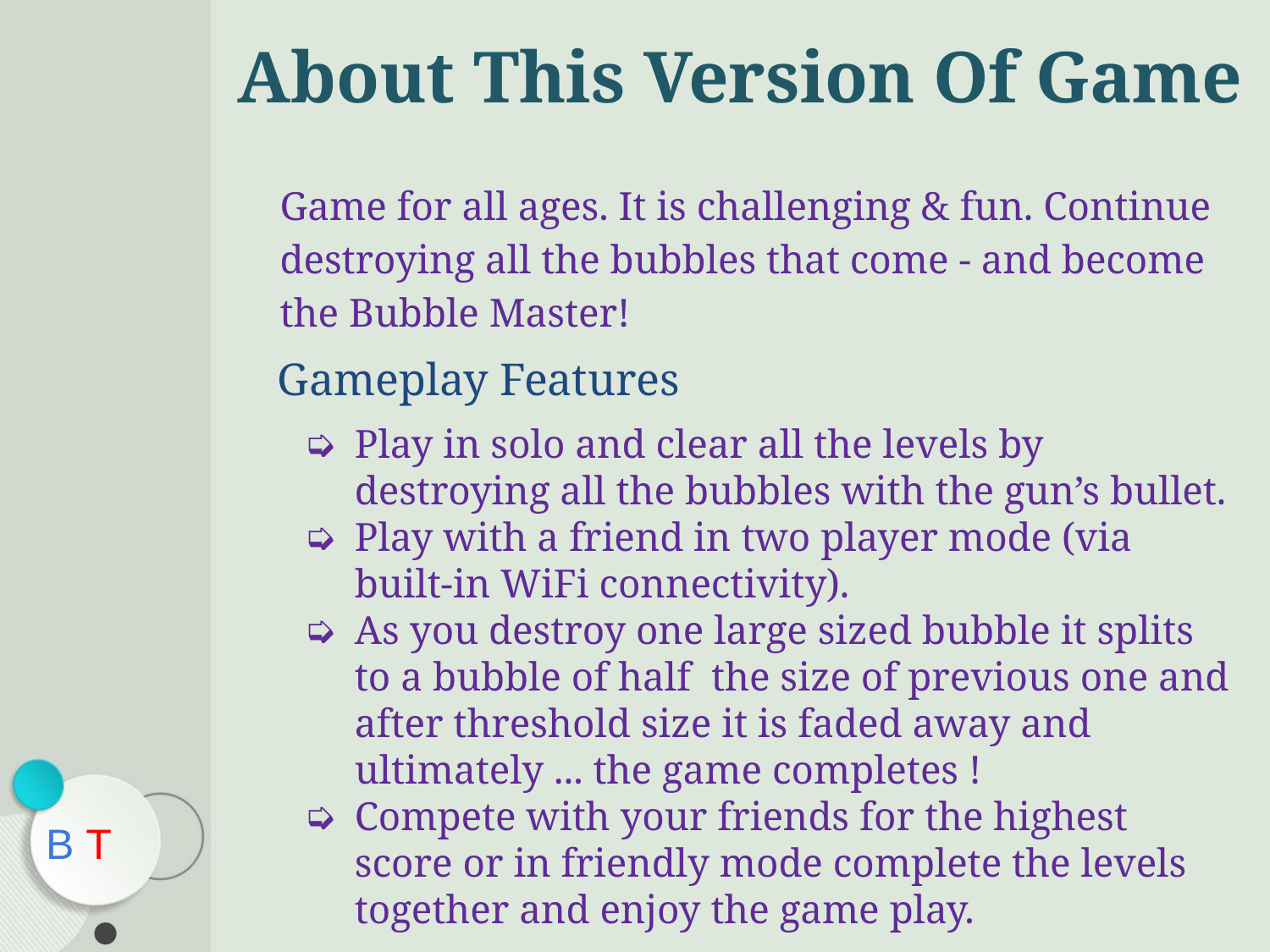

# About This Version Of Game
Game for all ages. It is challenging & fun. Continue destroying all the bubbles that come - and become the Bubble Master!

Gameplay Features

Play in solo and clear all the levels by destroying all the bubbles with the gun’s bullet.
Play with a friend in two player mode (via built-in WiFi connectivity).
As you destroy one large sized bubble it splits to a bubble of half  the size of previous one and after threshold size it is faded away and ultimately ... the game completes !
Compete with your friends for the highest score or in friendly mode complete the levels together and enjoy the game play.

B T